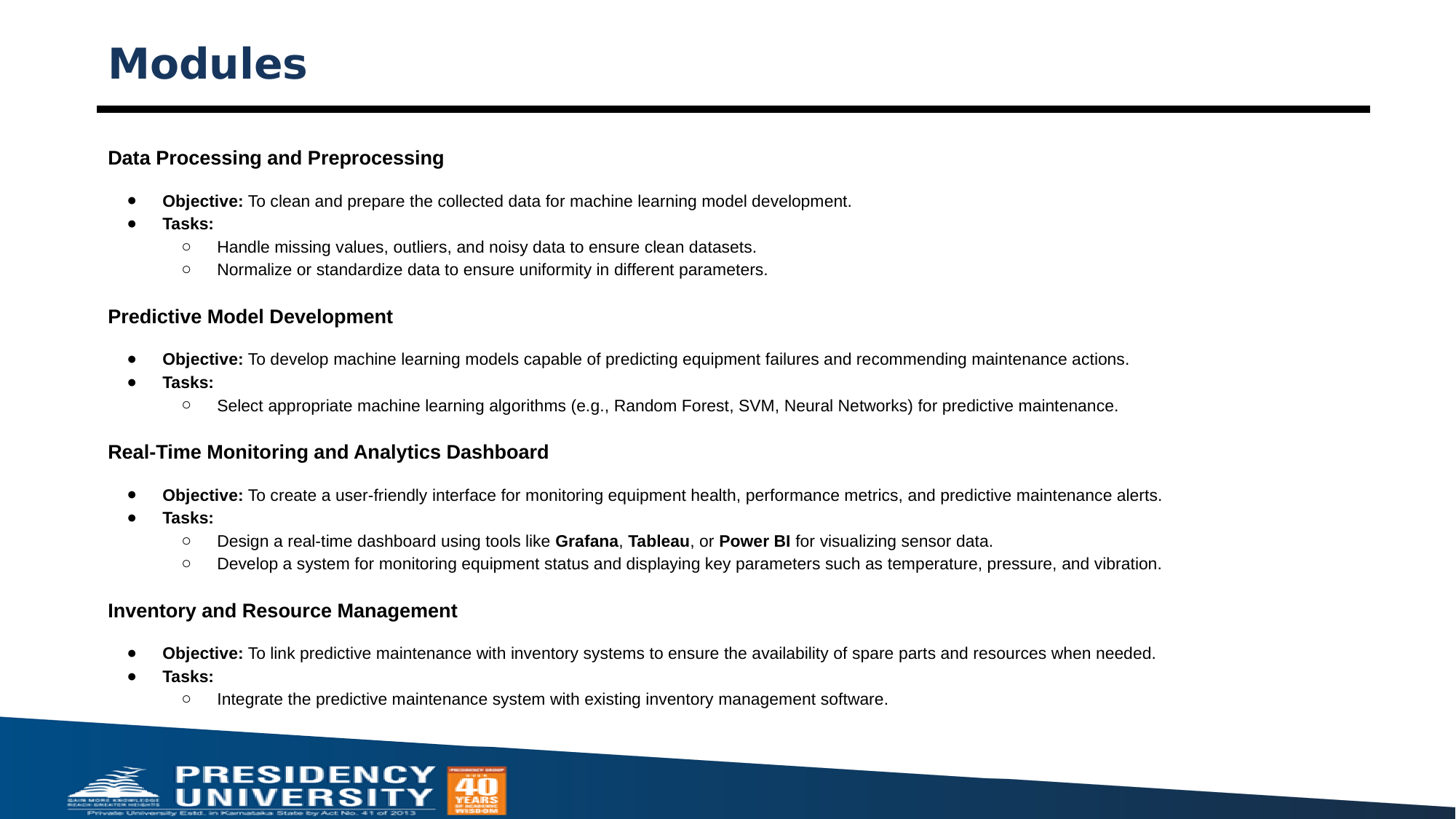

# Modules
Data Processing and Preprocessing
Objective: To clean and prepare the collected data for machine learning model development.
Tasks:
Handle missing values, outliers, and noisy data to ensure clean datasets.
Normalize or standardize data to ensure uniformity in different parameters.
Predictive Model Development
Objective: To develop machine learning models capable of predicting equipment failures and recommending maintenance actions.
Tasks:
Select appropriate machine learning algorithms (e.g., Random Forest, SVM, Neural Networks) for predictive maintenance.
Real-Time Monitoring and Analytics Dashboard
Objective: To create a user-friendly interface for monitoring equipment health, performance metrics, and predictive maintenance alerts.
Tasks:
Design a real-time dashboard using tools like Grafana, Tableau, or Power BI for visualizing sensor data.
Develop a system for monitoring equipment status and displaying key parameters such as temperature, pressure, and vibration.
Inventory and Resource Management
Objective: To link predictive maintenance with inventory systems to ensure the availability of spare parts and resources when needed.
Tasks:
Integrate the predictive maintenance system with existing inventory management software.